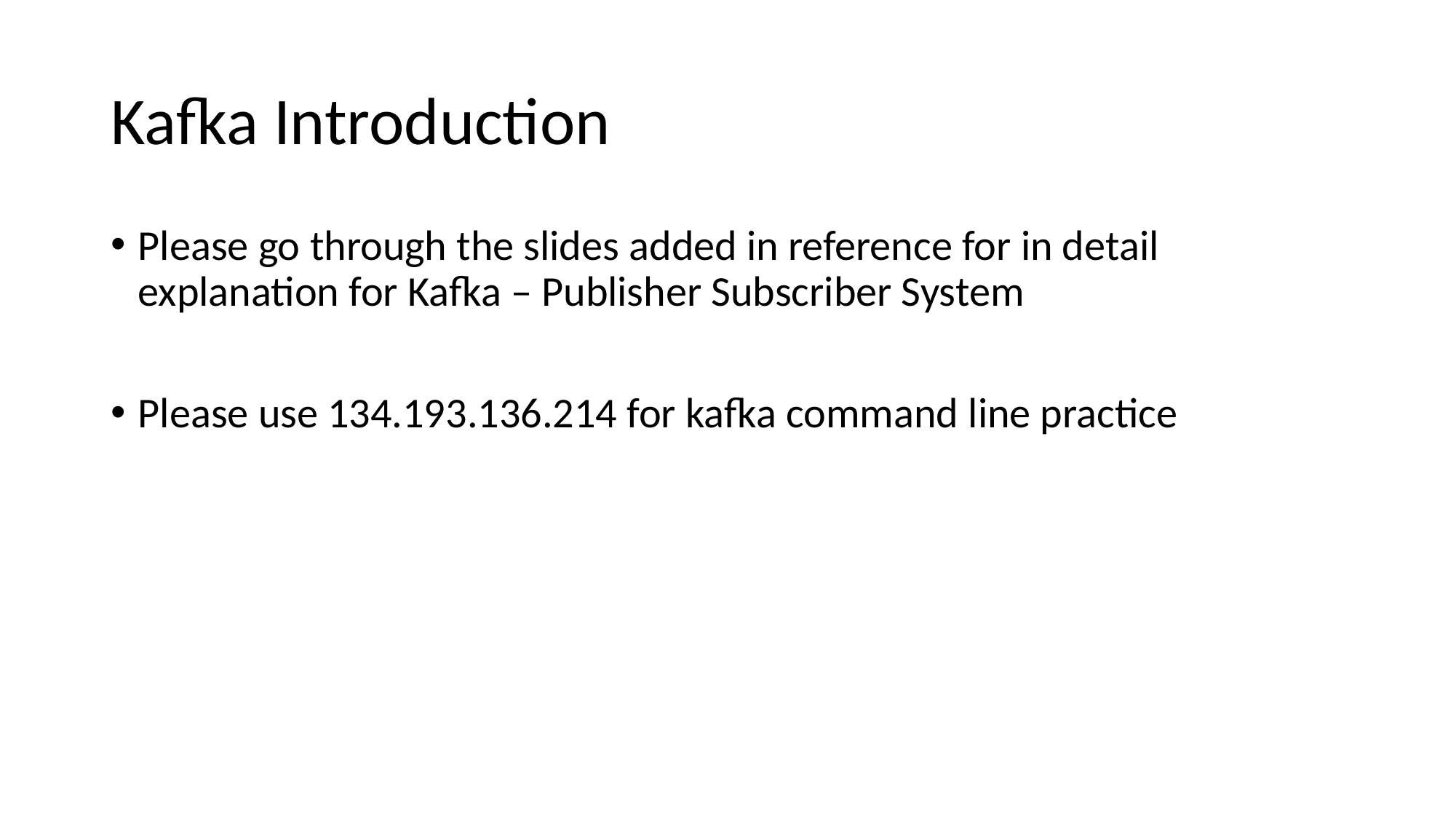

# Kafka Introduction
Please go through the slides added in reference for in detail explanation for Kafka – Publisher Subscriber System

Please use 134.193.136.214 for kafka command line practice